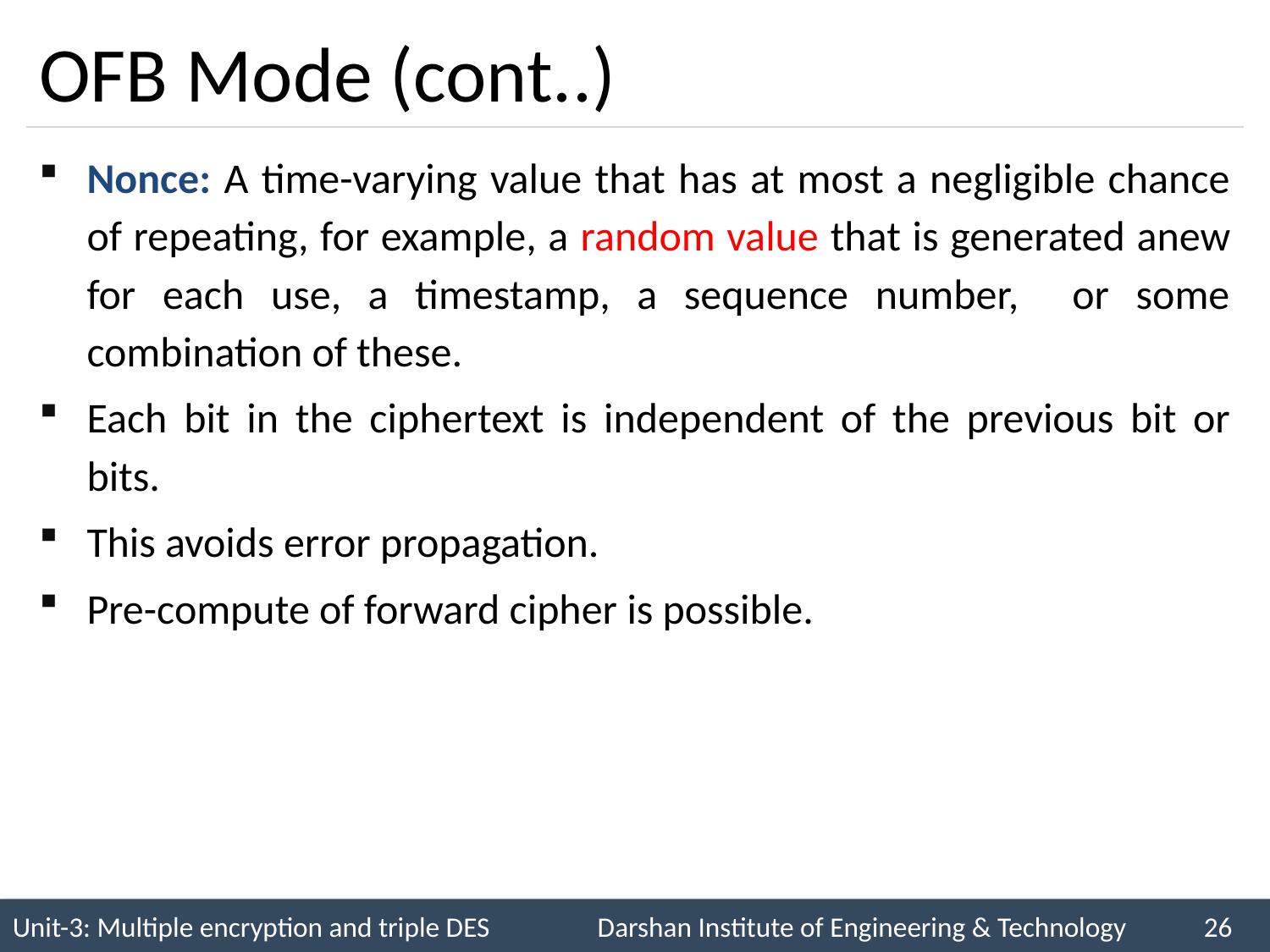

# OFB Mode (cont..)
Nonce: A time-varying value that has at most a negligible chance of repeating, for example, a random value that is generated anew for each use, a timestamp, a sequence number,  or some combination of these.
Each bit in the ciphertext is independent of the previous bit or bits.
This avoids error propagation.
Pre-compute of forward cipher is possible.